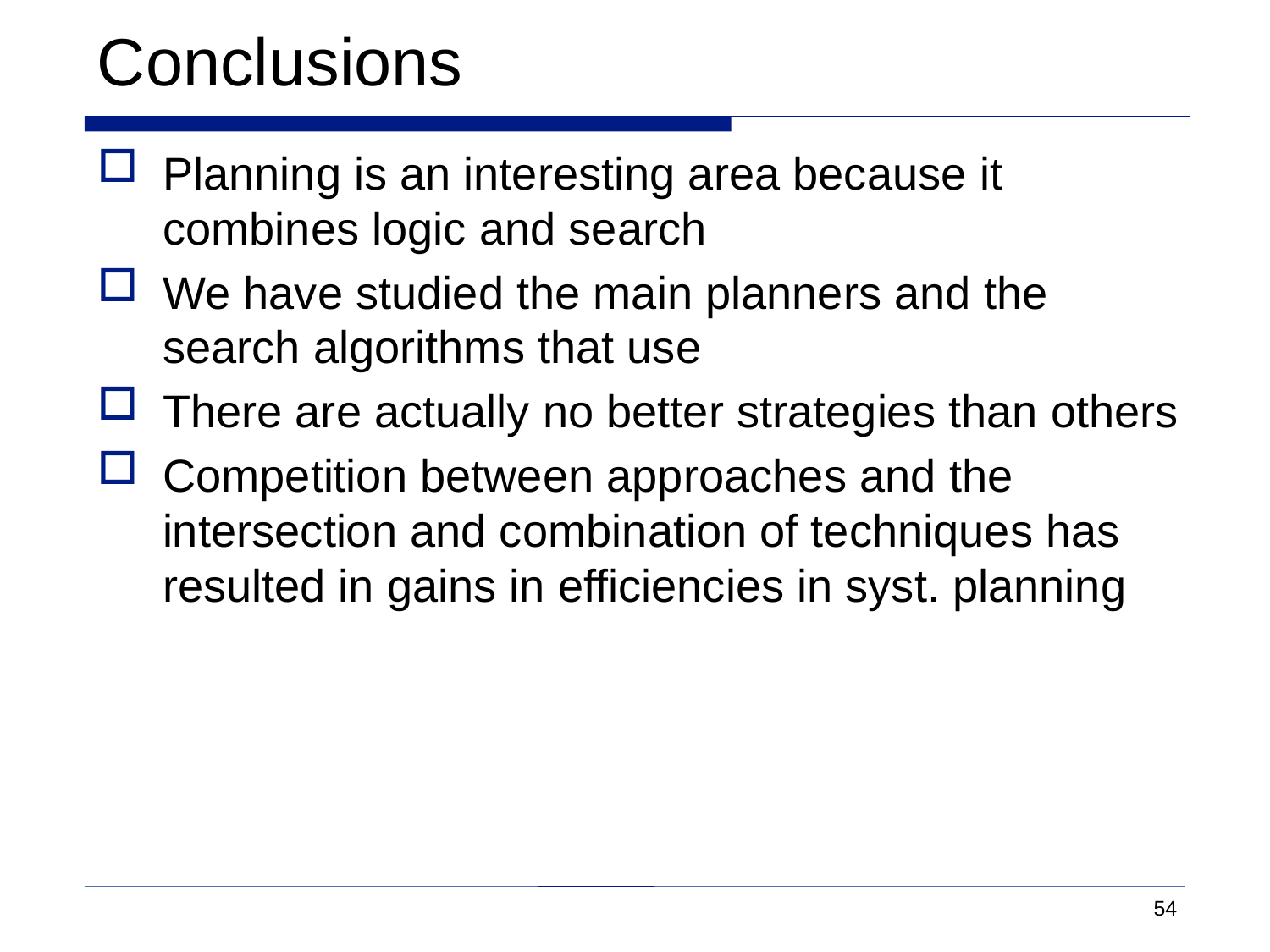

# Conclusions
Planning is an interesting area because it combines logic and search
We have studied the main planners and the search algorithms that use
There are actually no better strategies than others
Competition between approaches and the intersection and combination of techniques has resulted in gains in efficiencies in syst. planning